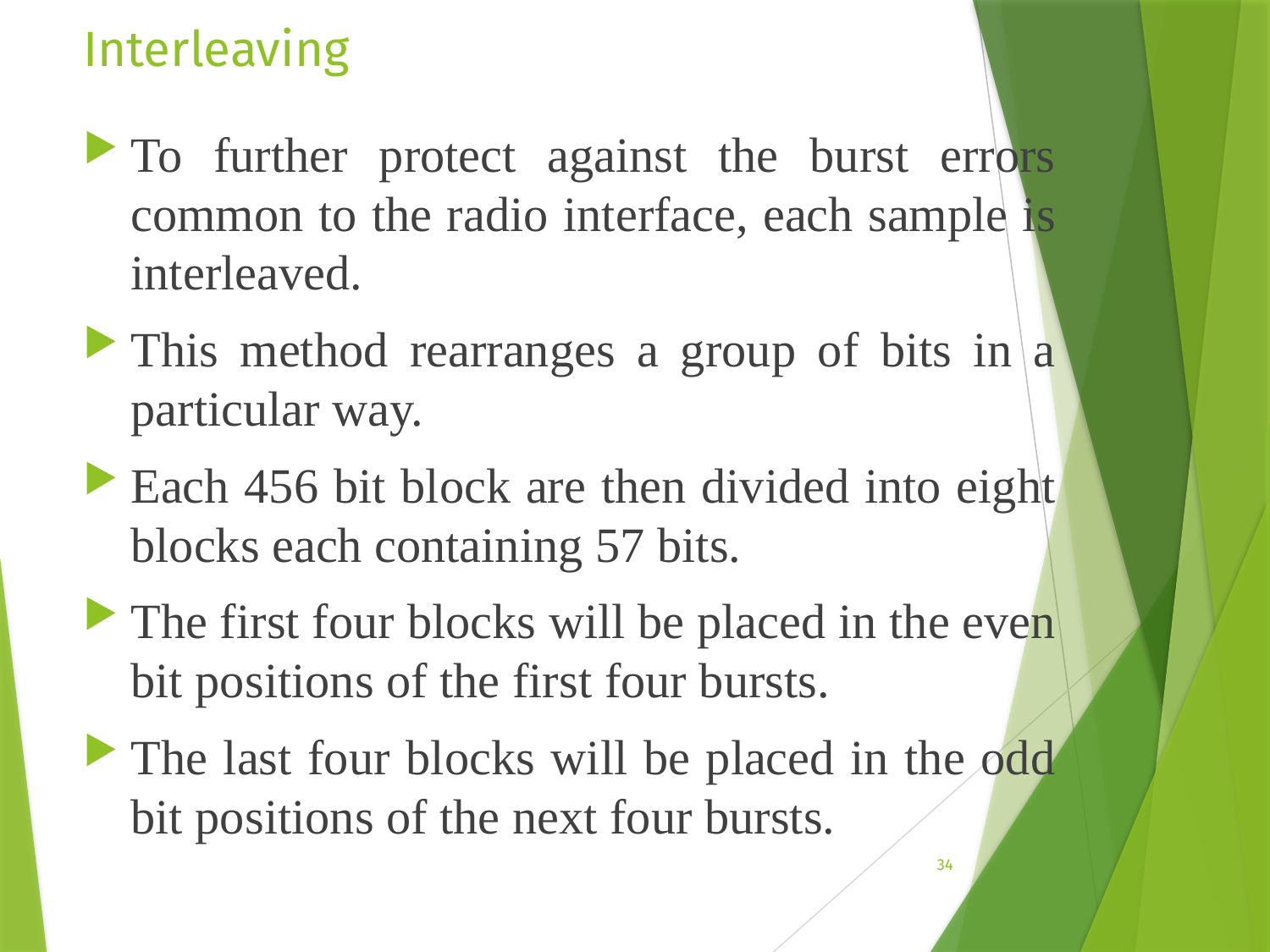

# Interleaving
To further protect against the burst errors common to the radio interface, each sample is interleaved.
This method rearranges a group of bits in a particular way.
Each 456 bit block are then divided into eight blocks each containing 57 bits.
The first four blocks will be placed in the even bit positions of the first four bursts.
The last four blocks will be placed in the odd bit positions of the next four bursts.
34